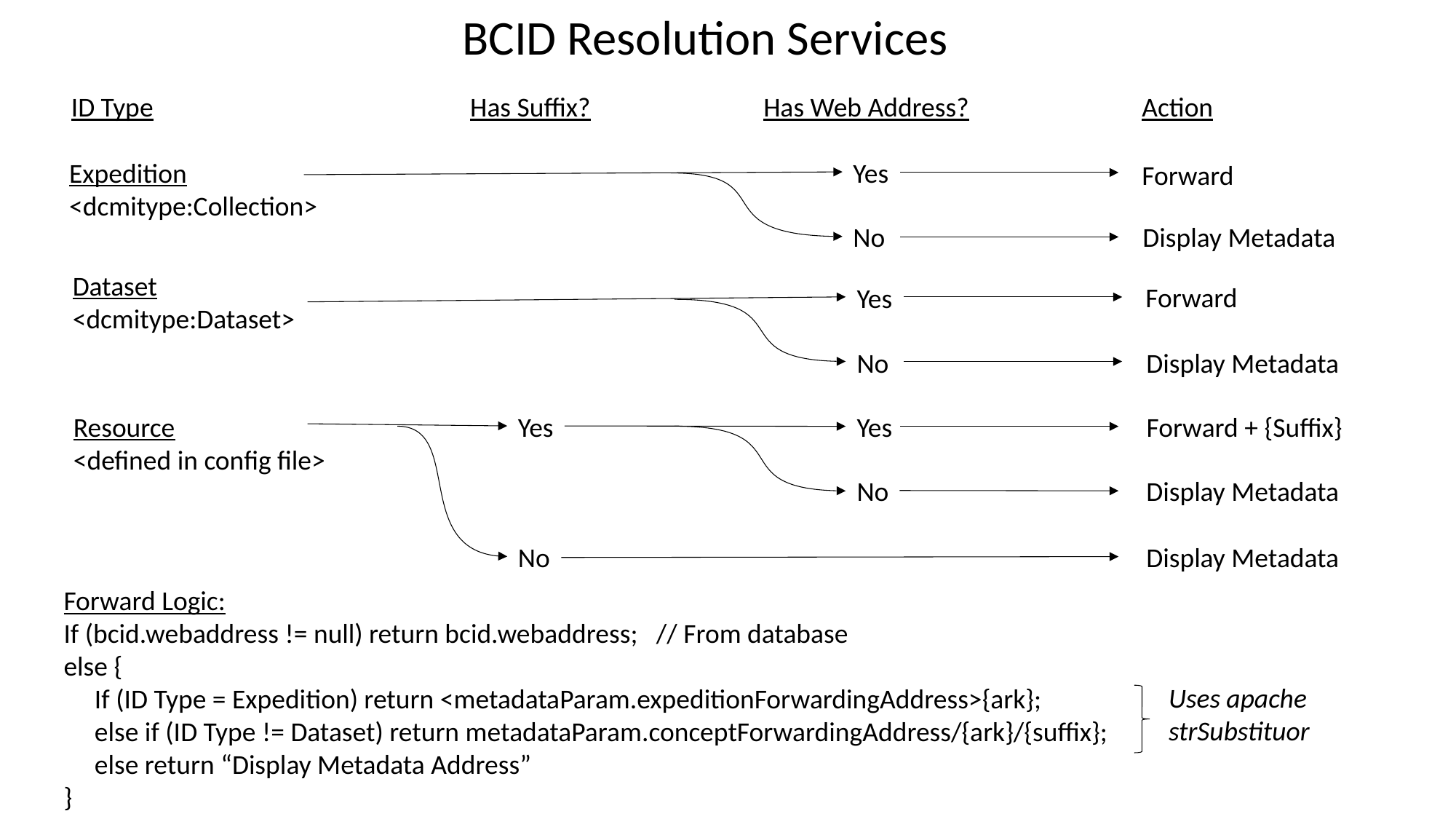

BCID Resolution Services
ID Type
Has Suffix?
Has Web Address?
Action
Expedition
<dcmitype:Collection>
Yes
Forward
No
Display Metadata
Dataset
<dcmitype:Dataset>
Forward
Yes
No
Display Metadata
Resource
<defined in config file>
Yes
Yes
Forward + {Suffix}
No
Display Metadata
Display Metadata
No
Forward Logic:
If (bcid.webaddress != null) return bcid.webaddress;   // From database
else {
     If (ID Type = Expedition) return <metadataParam.expeditionForwardingAddress>{ark};
     else if (ID Type != Dataset) return metadataParam.conceptForwardingAddress/{ark}/{suffix};
     else return “Display Metadata Address”
}
Uses apache
strSubstituor